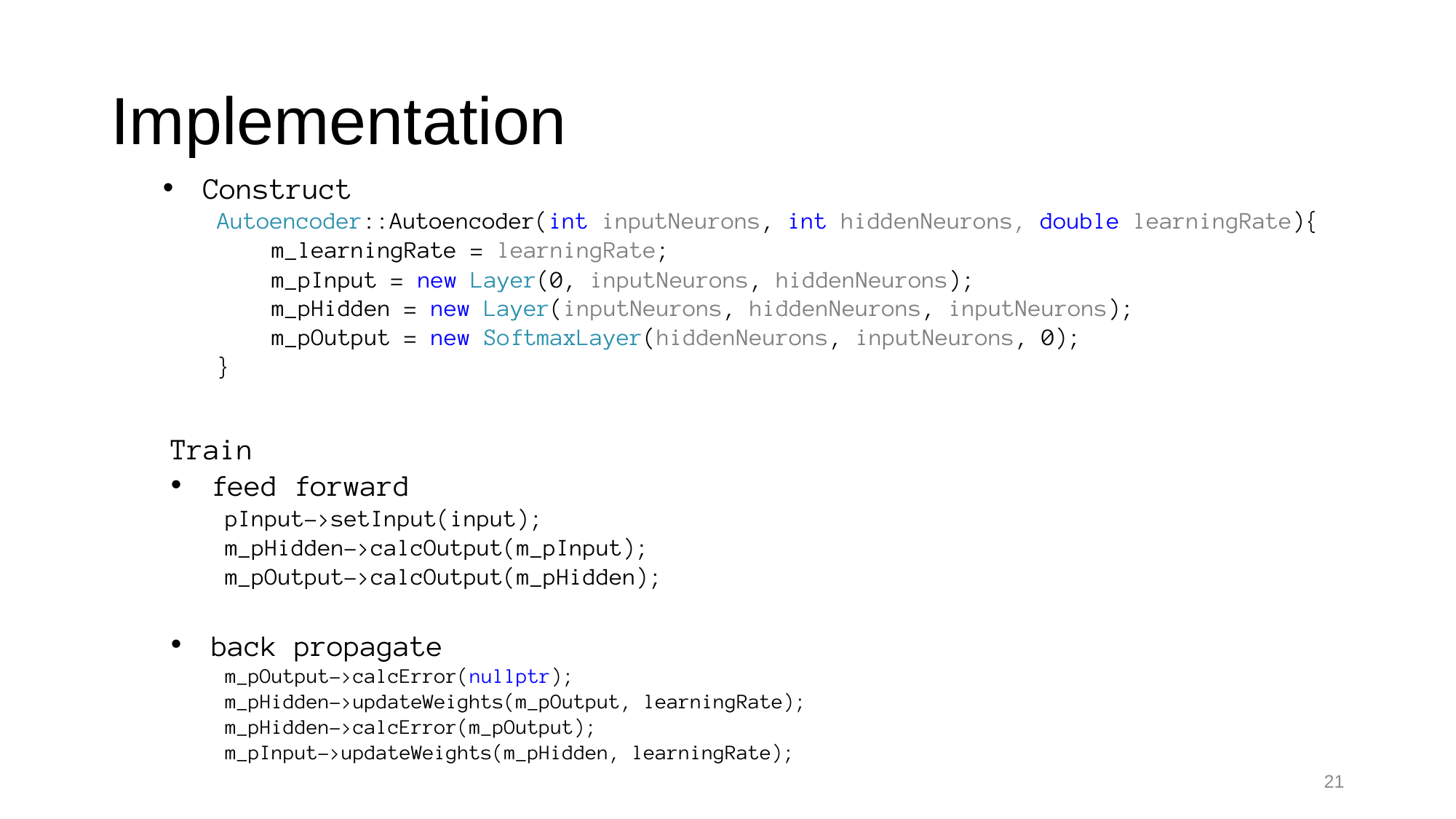

# Implementation
Construct
Autoencoder::Autoencoder(int inputNeurons, int hiddenNeurons, double learningRate){
m_learningRate = learningRate;
m_pInput = new Layer(0, inputNeurons, hiddenNeurons);
m_pHidden = new Layer(inputNeurons, hiddenNeurons, inputNeurons);
m_pOutput = new SoftmaxLayer(hiddenNeurons, inputNeurons, 0);
}
Train
feed forward
pInput->setInput(input);
m_pHidden->calcOutput(m_pInput);
m_pOutput->calcOutput(m_pHidden);

back propagate
m_pOutput->calcError(nullptr);
m_pHidden->updateWeights(m_pOutput, learningRate);
m_pHidden->calcError(m_pOutput);
m_pInput->updateWeights(m_pHidden, learningRate);

21